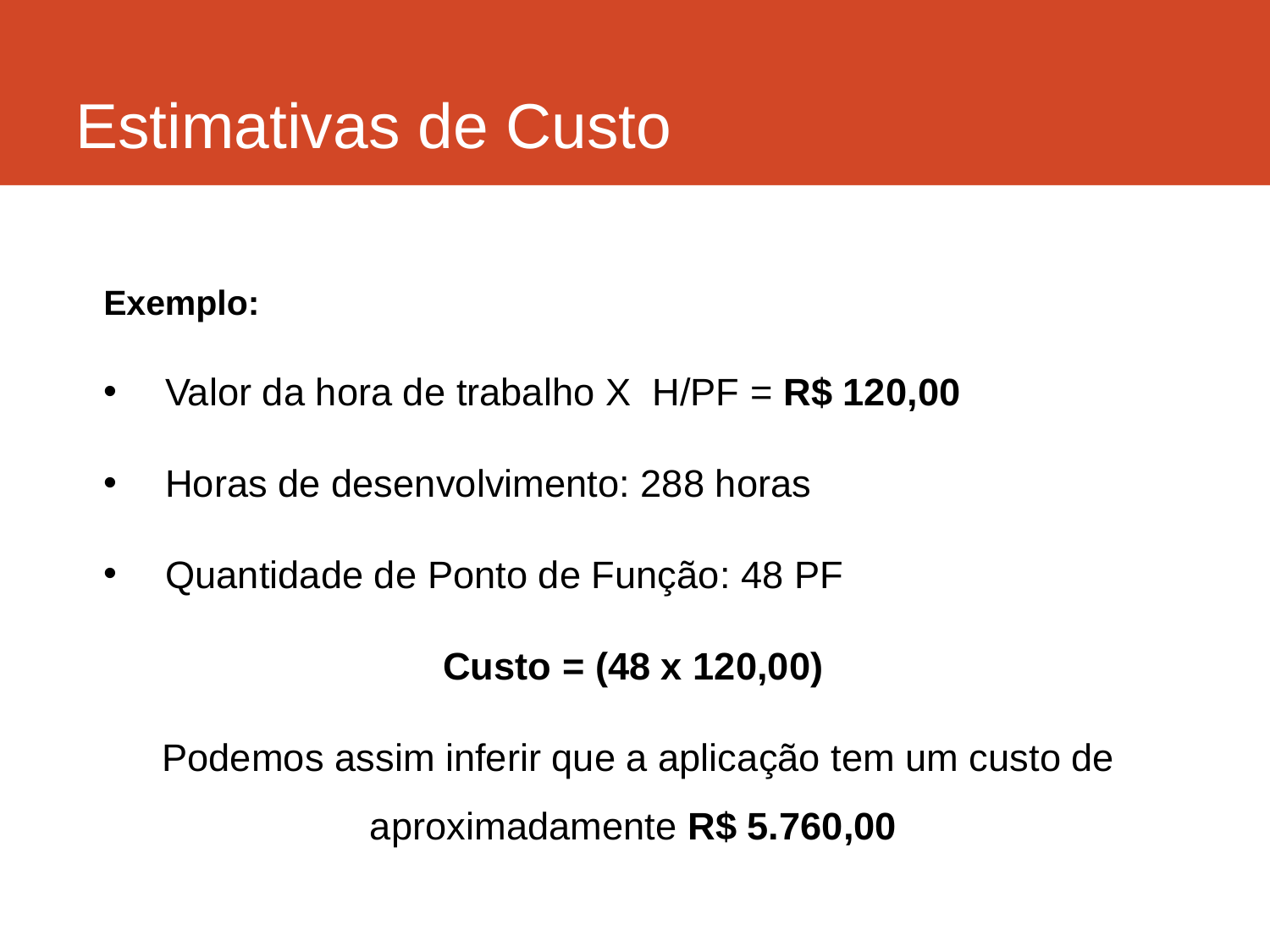

# Estimativas de Custo
Exemplo:
Valor da hora de trabalho X  H/PF = R$ 120,00
Horas de desenvolvimento: 288 horas
Quantidade de Ponto de Função: 48 PF
Custo = (48 x 120,00)
Podemos assim inferir que a aplicação tem um custo de aproximadamente R$ 5.760,00